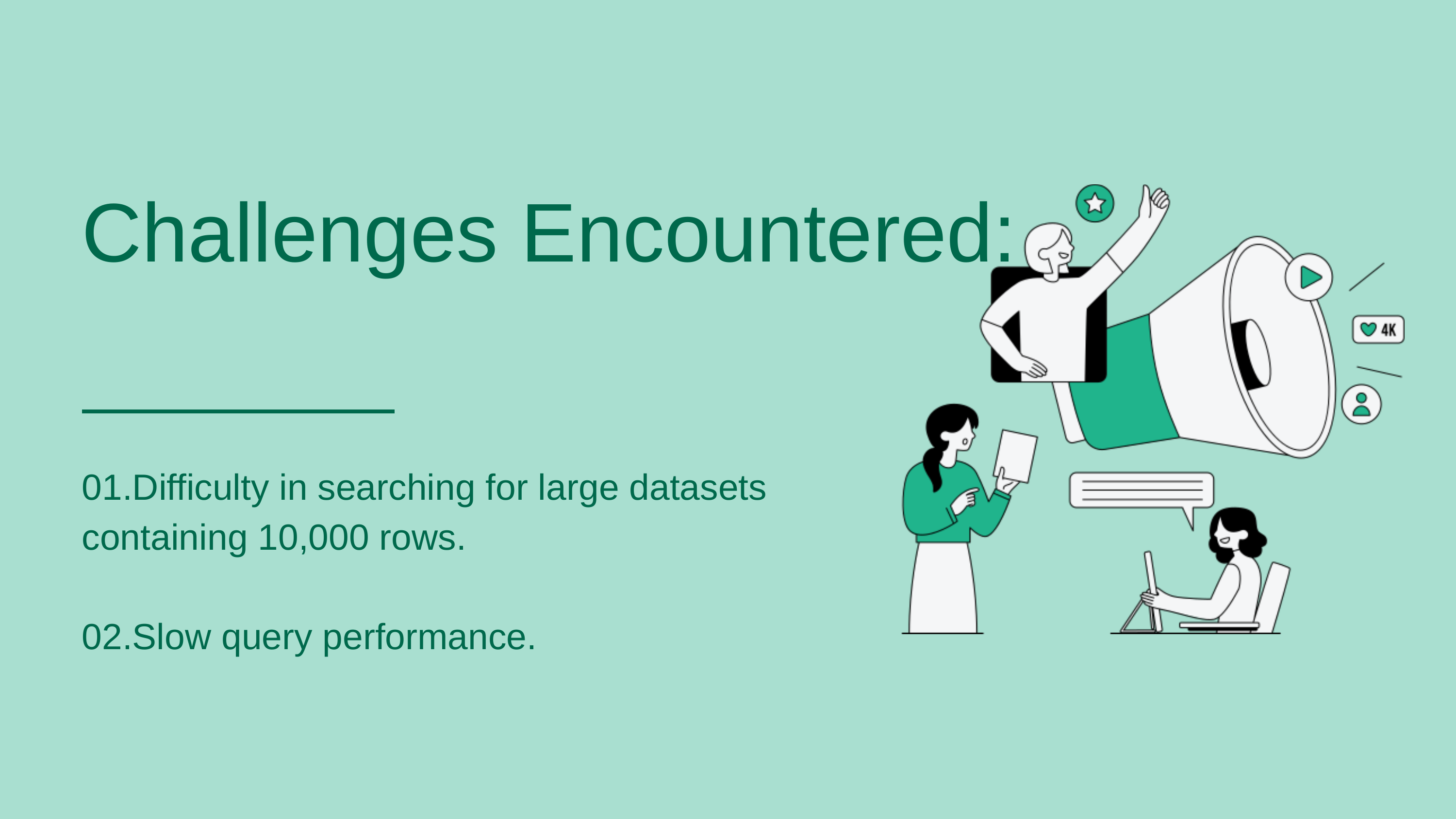

‏Challenges Encountered:

01.Difficulty in searching for large datasets containing 10,000 rows.
02.Slow query performance.